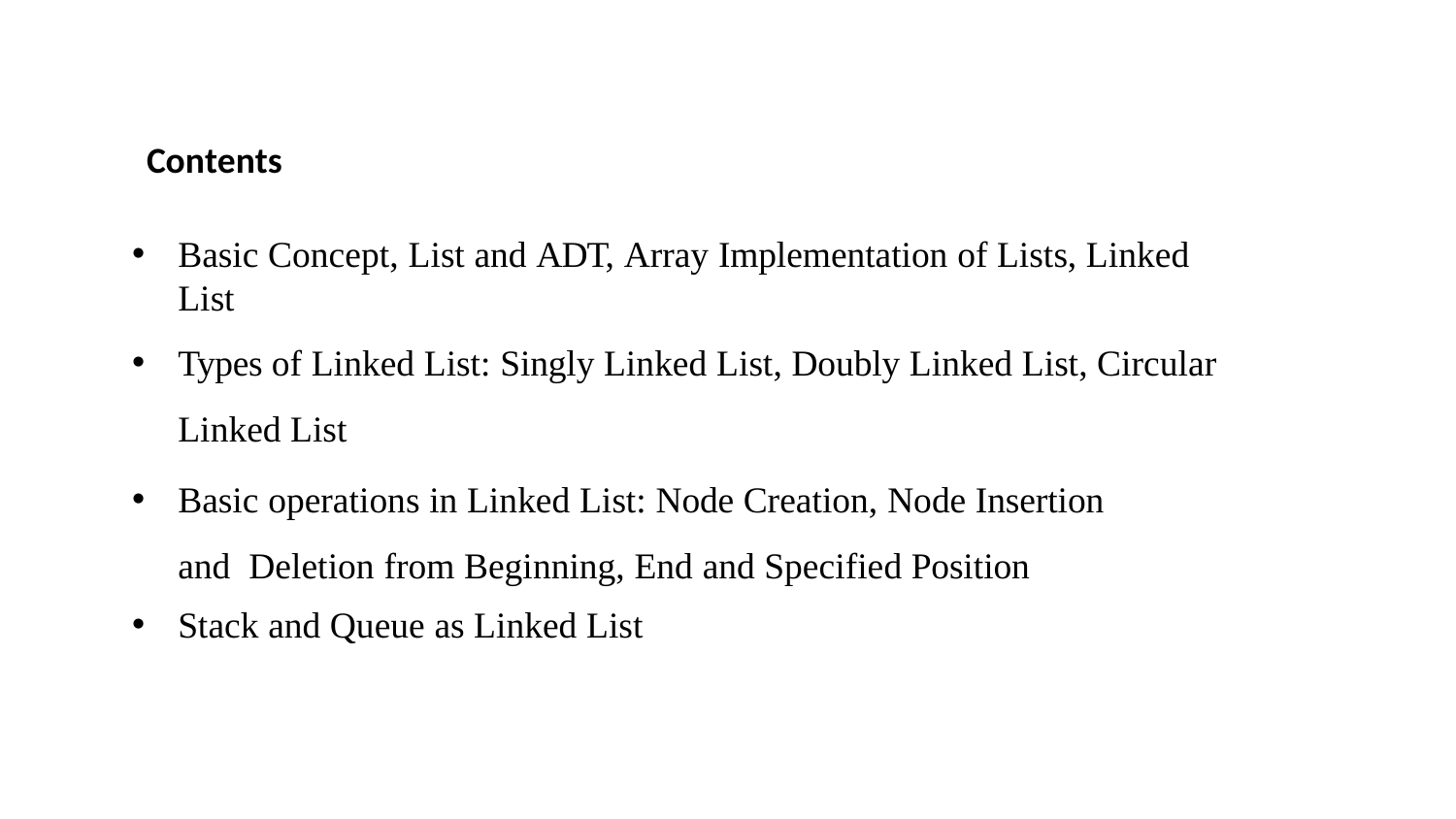

# Contents
Basic Concept, List and ADT, Array Implementation of Lists, Linked List
Types of Linked List: Singly Linked List, Doubly Linked List, Circular
Linked List
Basic operations in Linked List: Node Creation, Node Insertion and  Deletion from Beginning, End and Specified Position
Stack and Queue as Linked List